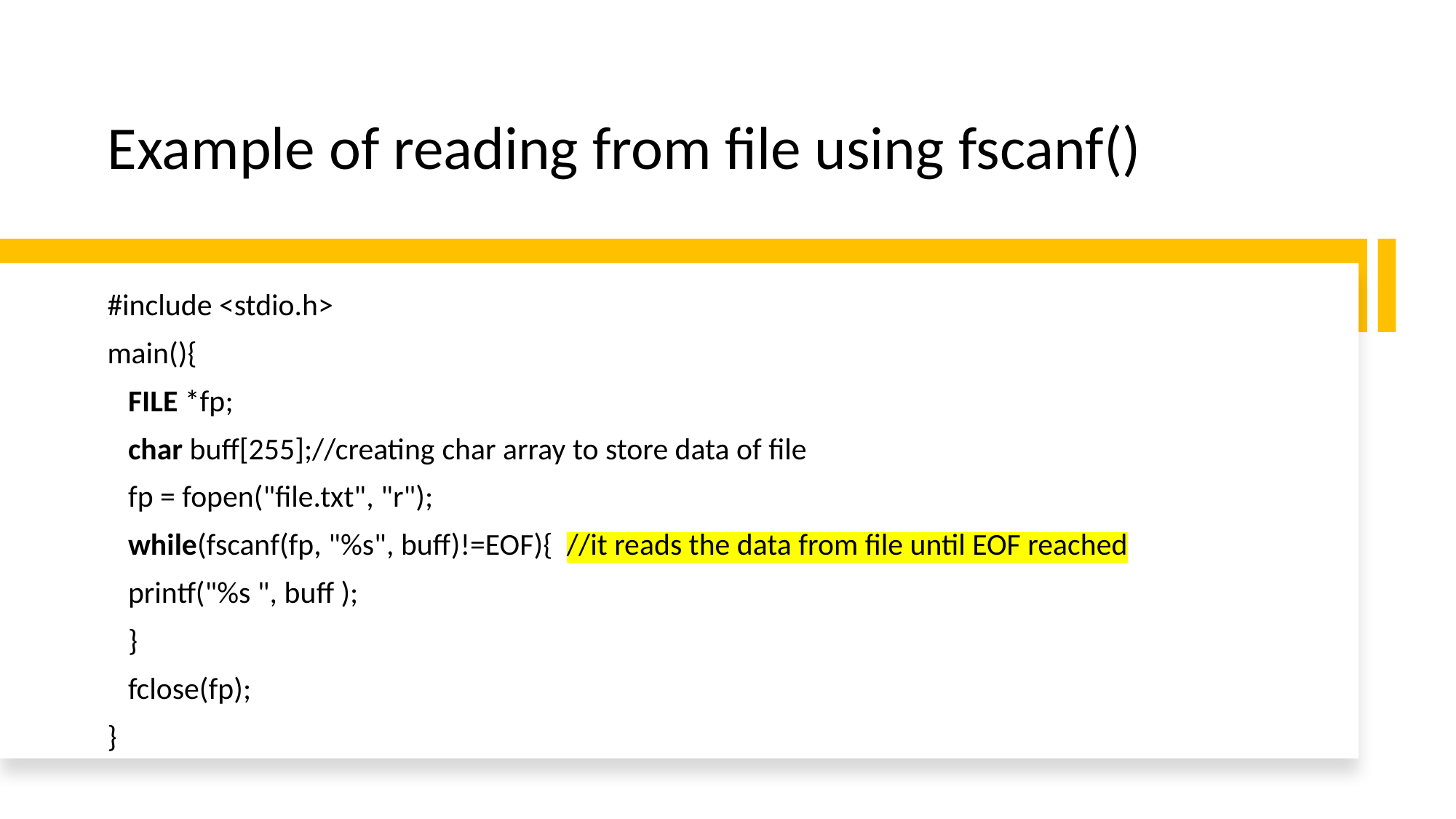

# Example of reading from file using fscanf()

#include <stdio.h>
main(){
   FILE *fp;
   char buff[255];//creating char array to store data of file
   fp = fopen("file.txt", "r");
   while(fscanf(fp, "%s", buff)!=EOF){  //it reads the data from file until EOF reached
   printf("%s ", buff );
   }
   fclose(fp);
}